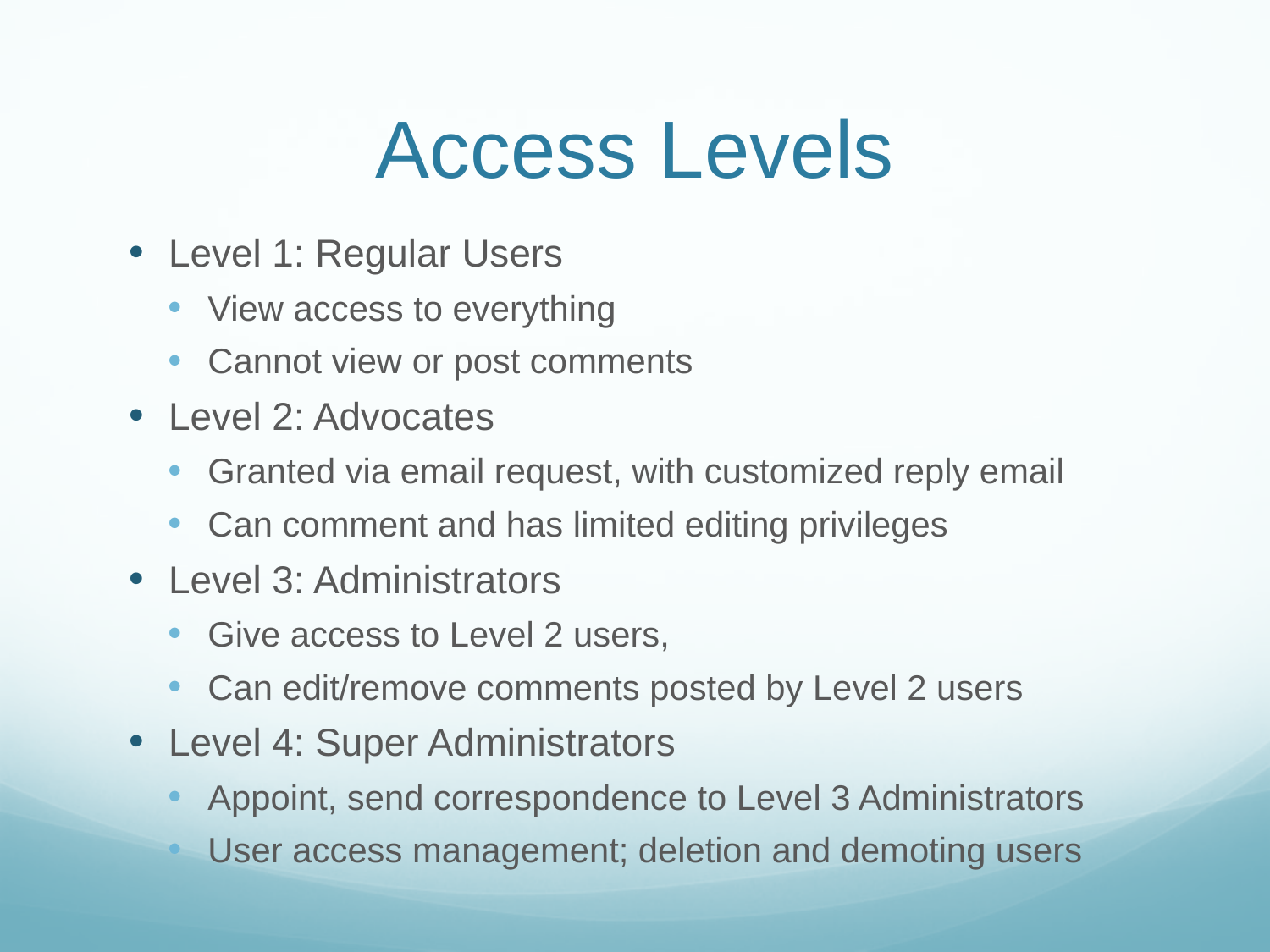

# Access Levels
Level 1: Regular Users
View access to everything
Cannot view or post comments
Level 2: Advocates
Granted via email request, with customized reply email
Can comment and has limited editing privileges
Level 3: Administrators
Give access to Level 2 users,
Can edit/remove comments posted by Level 2 users
Level 4: Super Administrators
Appoint, send correspondence to Level 3 Administrators
User access management; deletion and demoting users